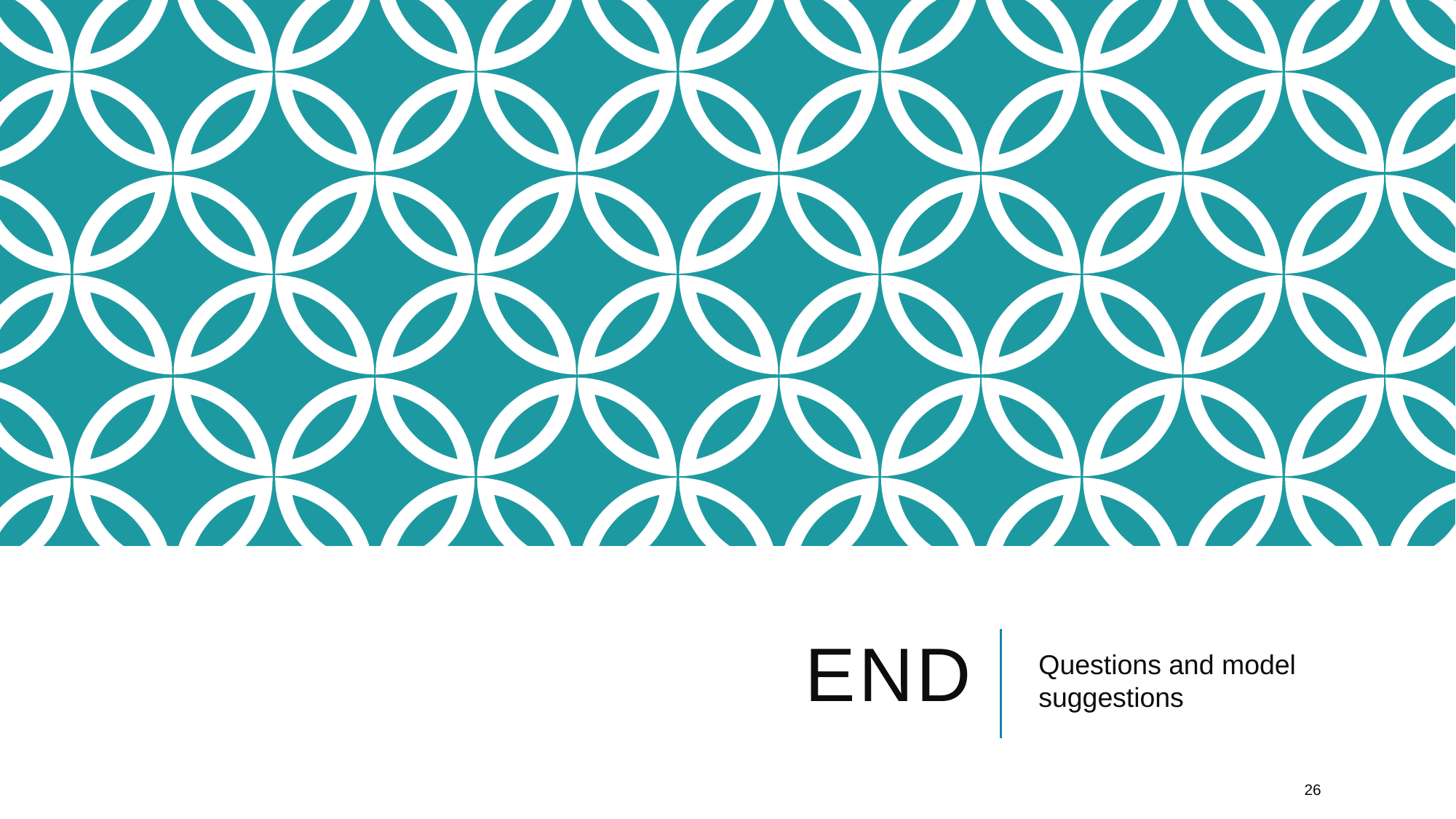

# END
Questions and model suggestions
26